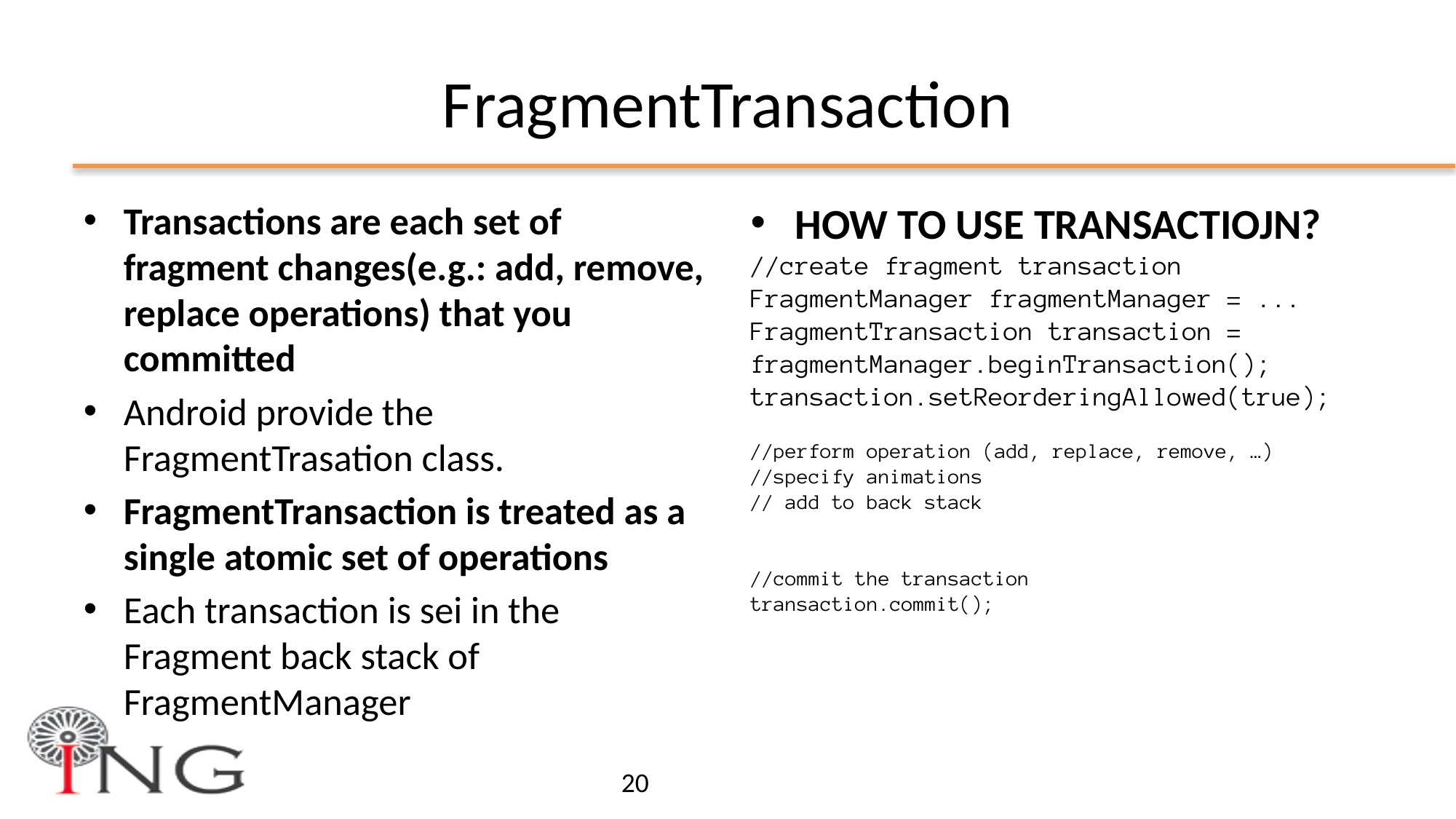

# FragmentTransaction
HOW TO USE TRANSACTIOJN?
//create fragment transaction
FragmentManager fragmentManager = ...
FragmentTransaction transaction = fragmentManager.beginTransaction();
transaction.setReorderingAllowed(true);

//perform operation (add, replace, remove, …)
//specify animations
// add to back stack

//commit the transaction
transaction.commit();
Transactions are each set of fragment changes(e.g.: add, remove, replace operations) that you committed
Android provide the FragmentTrasation class.
FragmentTransaction is treated as a single atomic set of operations
Each transaction is sei in the Fragment back stack of FragmentManager

20